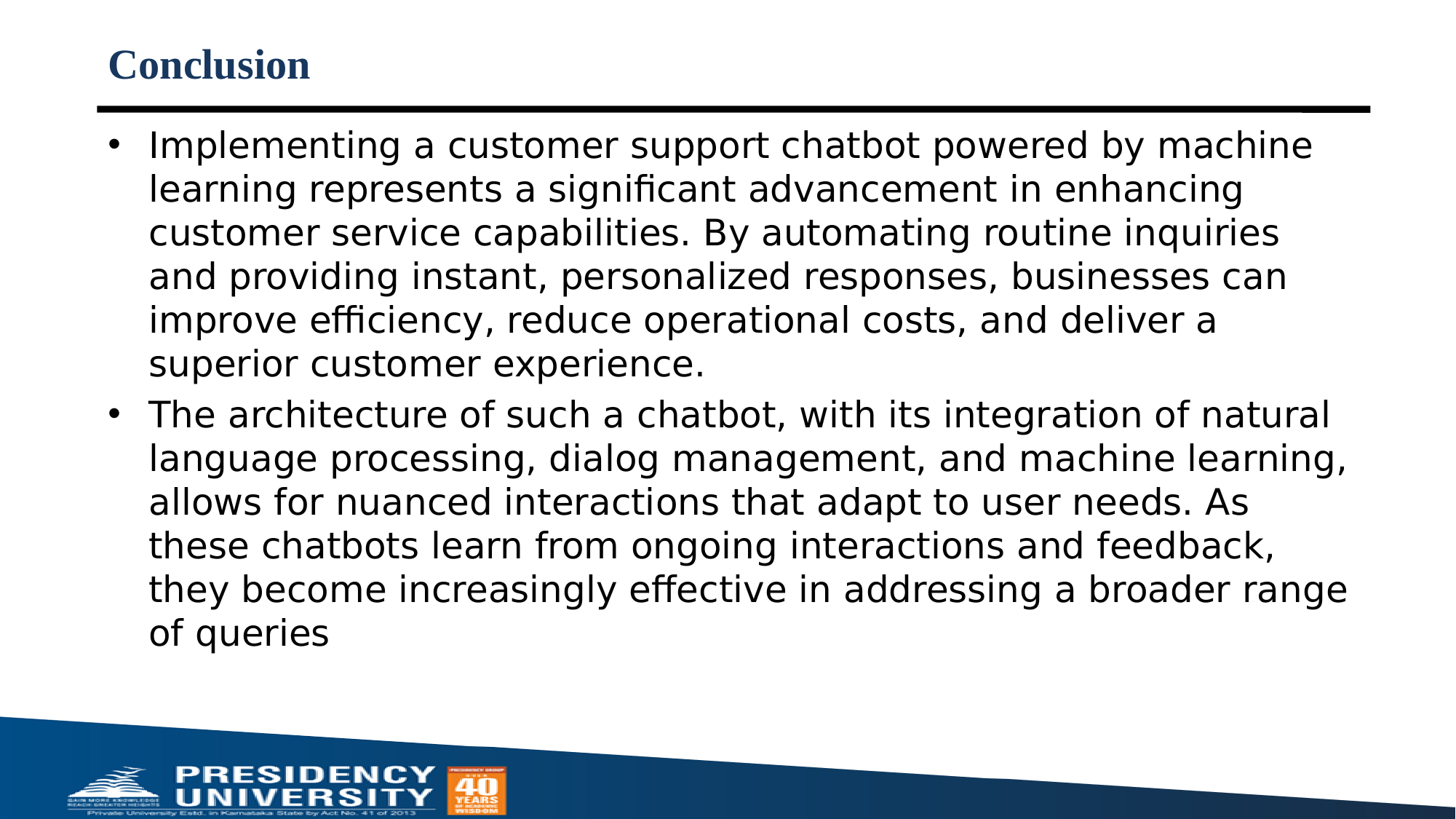

# Conclusion
Implementing a customer support chatbot powered by machine learning represents a significant advancement in enhancing customer service capabilities. By automating routine inquiries and providing instant, personalized responses, businesses can improve efficiency, reduce operational costs, and deliver a superior customer experience.
The architecture of such a chatbot, with its integration of natural language processing, dialog management, and machine learning, allows for nuanced interactions that adapt to user needs. As these chatbots learn from ongoing interactions and feedback, they become increasingly effective in addressing a broader range of queries